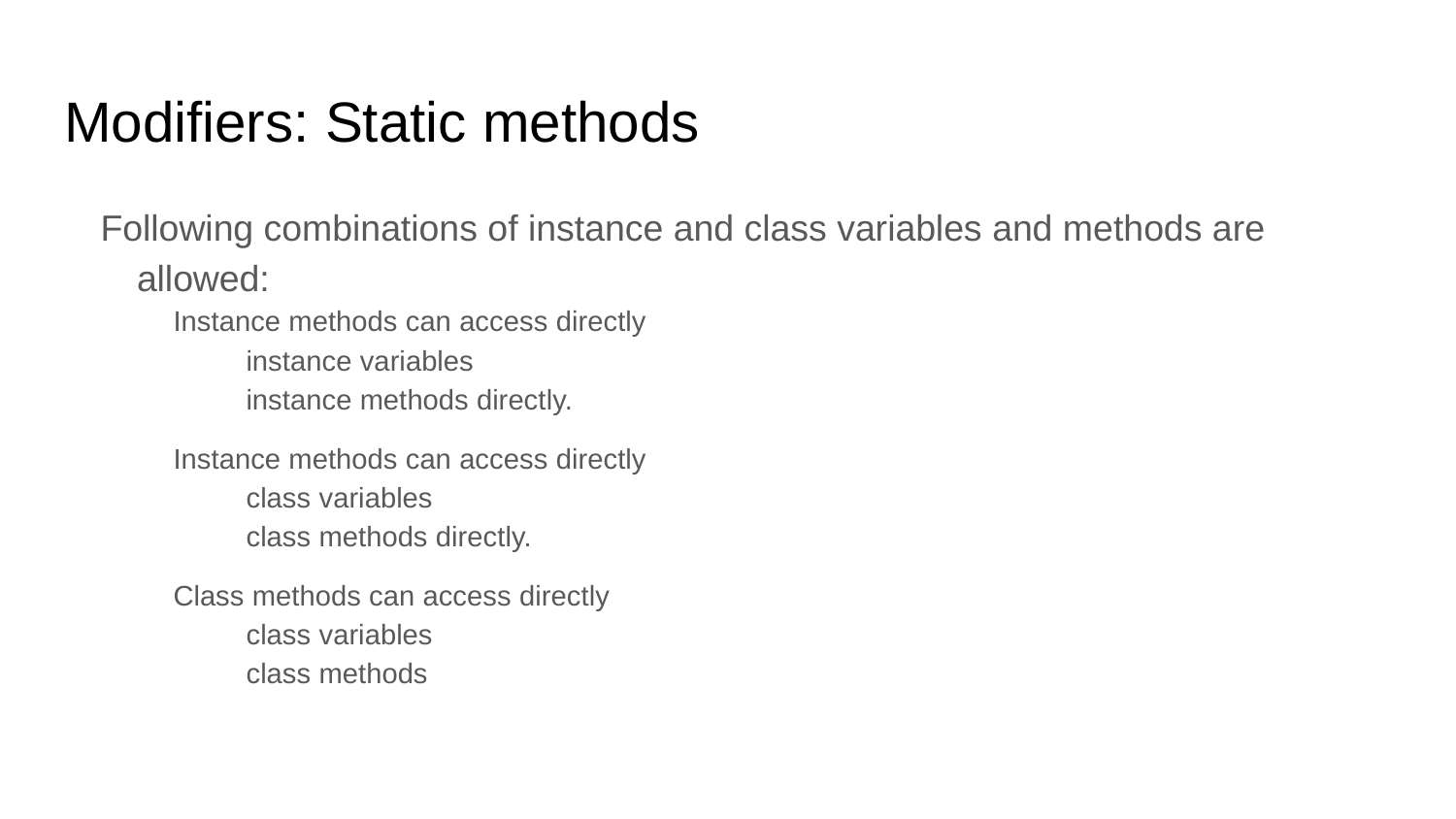

# Modifiers: Static methods
Following combinations of instance and class variables and methods are allowed:
Instance methods can access directly
instance variables
instance methods directly.
Instance methods can access directly
class variables
class methods directly.
Class methods can access directly
class variables
class methods